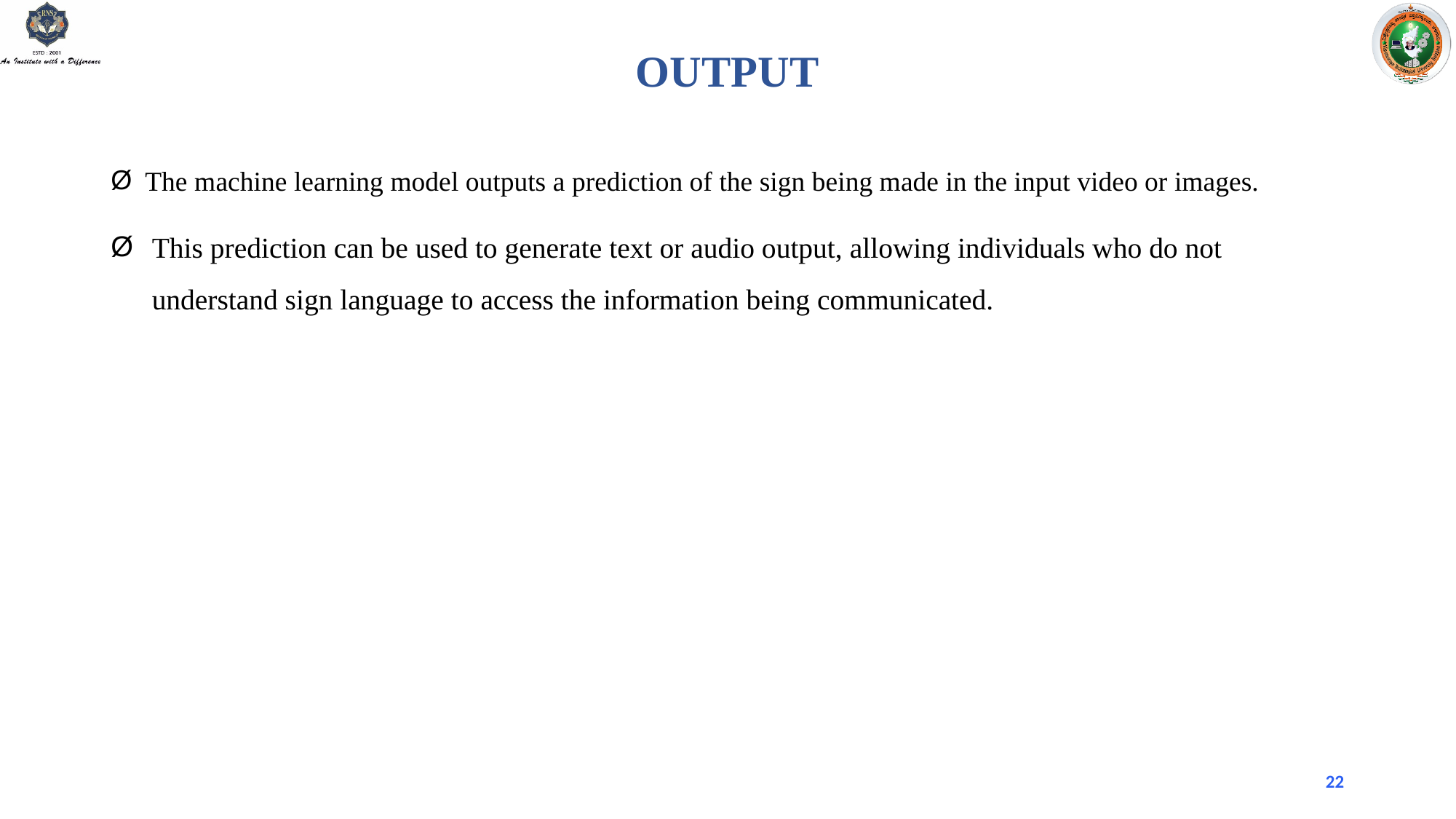

# Output

The machine learning model outputs a prediction of the sign being made in the input video or images.
This prediction can be used to generate text or audio output, allowing individuals who do not understand sign language to access the information being communicated.
22